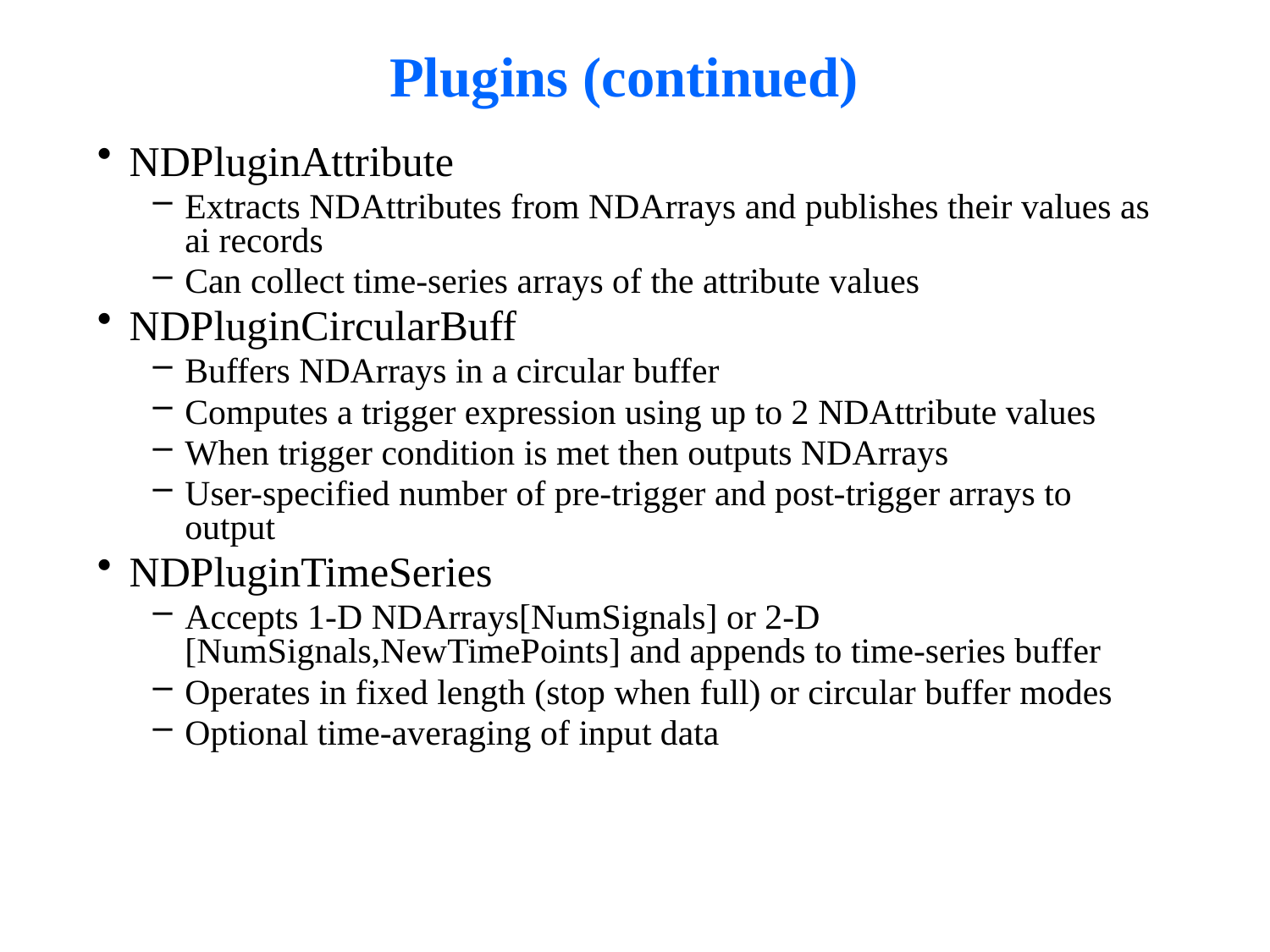

# Plugins (continued)
NDPluginAttribute
Extracts NDAttributes from NDArrays and publishes their values as ai records
Can collect time-series arrays of the attribute values
NDPluginCircularBuff
Buffers NDArrays in a circular buffer
Computes a trigger expression using up to 2 NDAttribute values
When trigger condition is met then outputs NDArrays
User-specified number of pre-trigger and post-trigger arrays to output
NDPluginTimeSeries
Accepts 1-D NDArrays[NumSignals] or 2-D [NumSignals,NewTimePoints] and appends to time-series buffer
Operates in fixed length (stop when full) or circular buffer modes
Optional time-averaging of input data